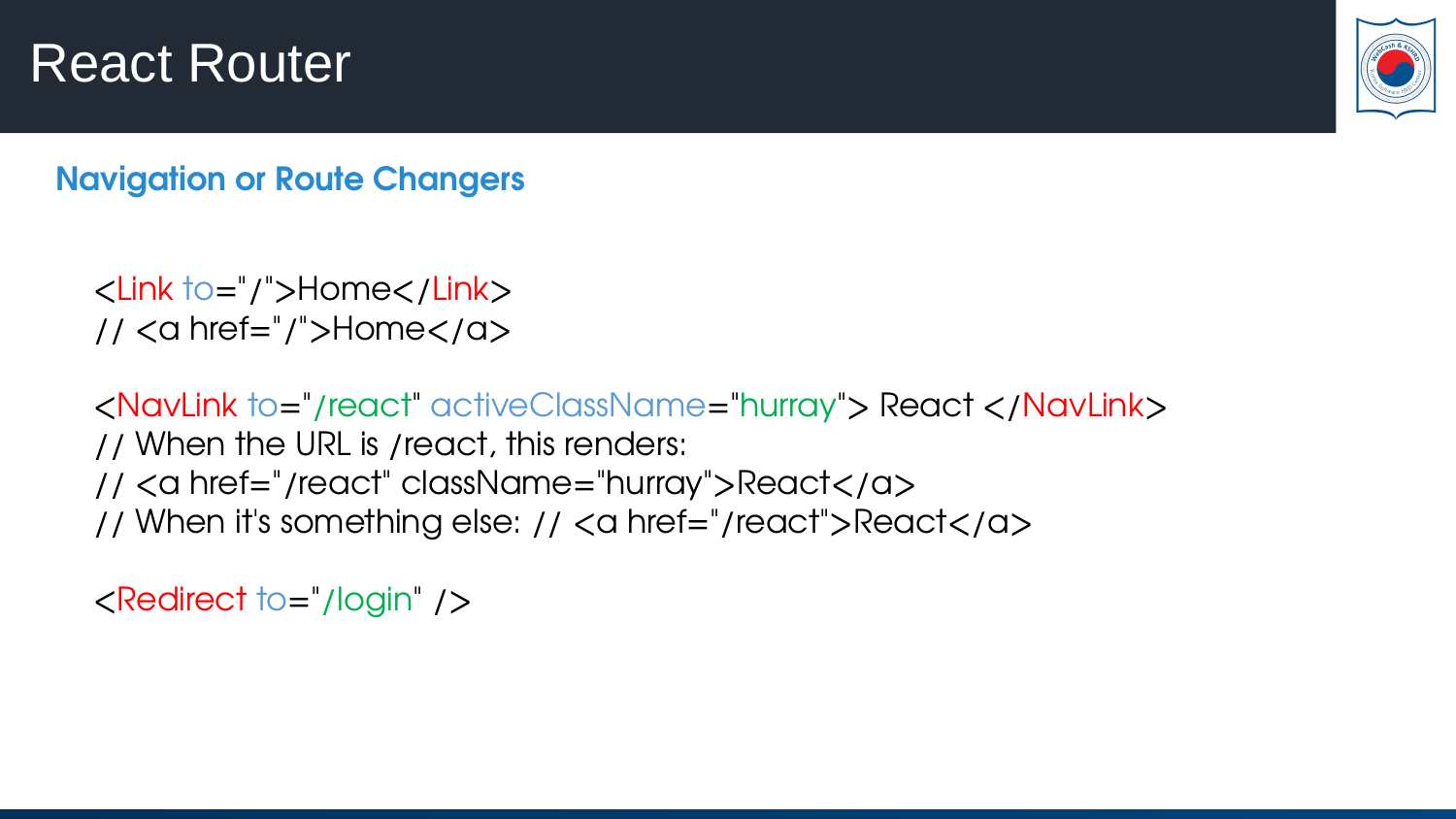

# React Router
Navigation or Route Changers

<Link to="/">Home</Link>
// <a href="/">Home</a>

<NavLink to="/react" activeClassName="hurray"> React </NavLink>
// When the URL is /react, this renders:
// <a href="/react" className="hurray">React</a>
// When it's something else: // <a href="/react">React</a>

<Redirect to="/login" />